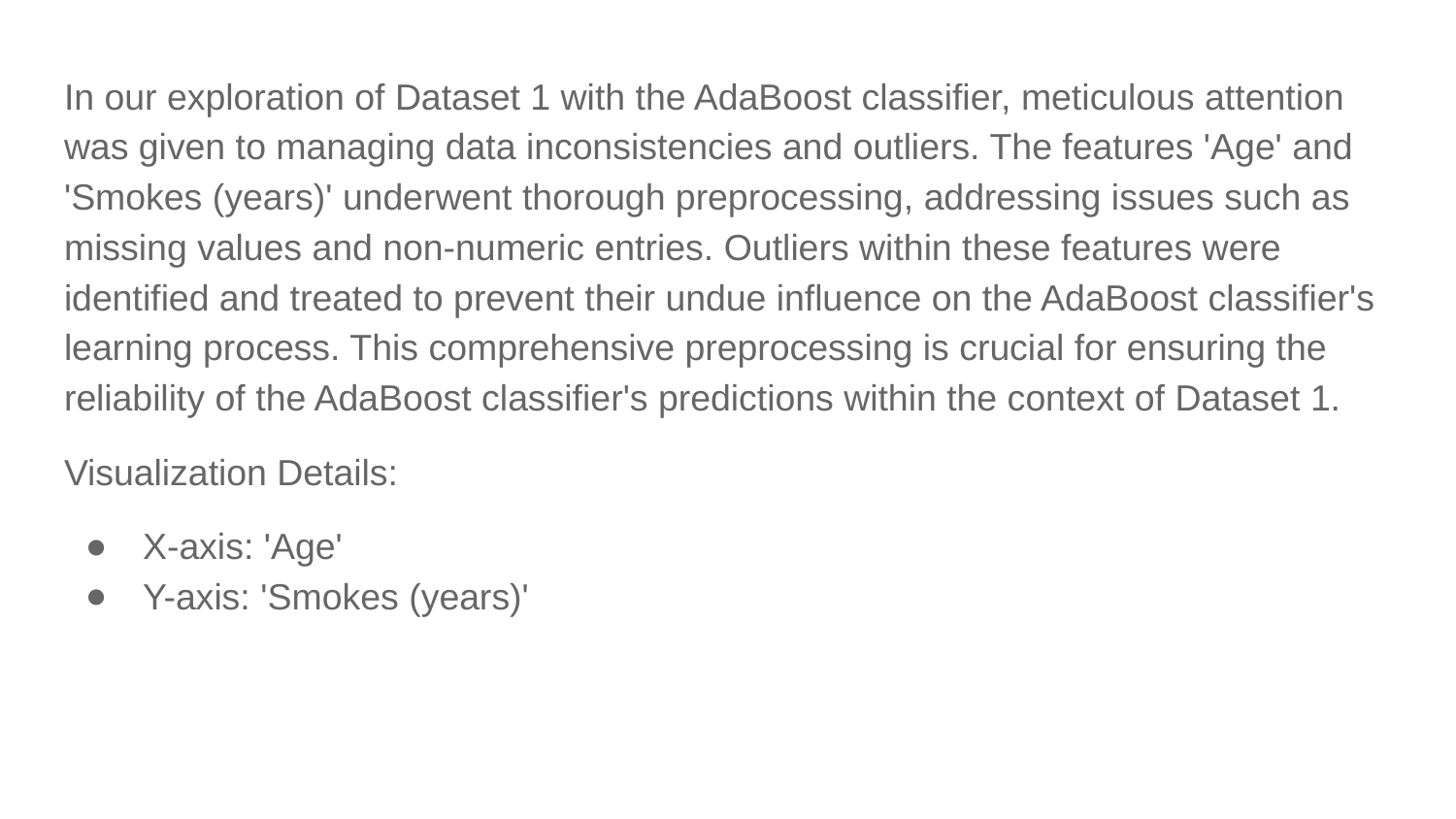

In our exploration of Dataset 1 with the AdaBoost classifier, meticulous attention was given to managing data inconsistencies and outliers. The features 'Age' and 'Smokes (years)' underwent thorough preprocessing, addressing issues such as missing values and non-numeric entries. Outliers within these features were identified and treated to prevent their undue influence on the AdaBoost classifier's learning process. This comprehensive preprocessing is crucial for ensuring the reliability of the AdaBoost classifier's predictions within the context of Dataset 1.
Visualization Details:
X-axis: 'Age'
Y-axis: 'Smokes (years)'